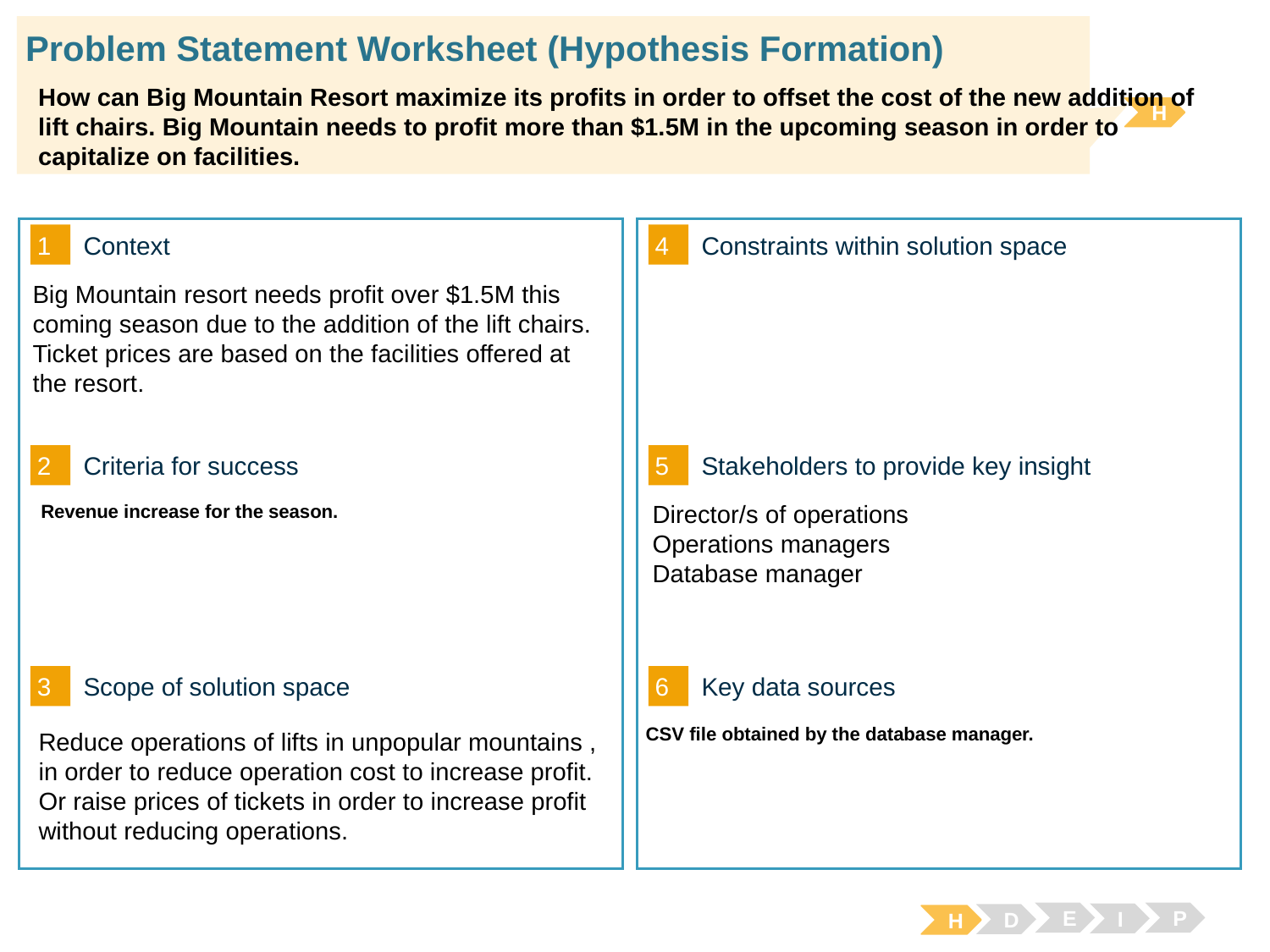

# Problem Statement Worksheet (Hypothesis Formation)
How can Big Mountain Resort maximize its profits in order to offset the cost of the new addition of lift chairs. Big Mountain needs to profit more than $1.5M in the upcoming season in order to capitalize on facilities.
H

1
4
Context
Constraints within solution space

Big Mountain resort needs profit over $1.5M this coming season due to the addition of the lift chairs. Ticket prices are based on the facilities offered at the resort.
2
5
Criteria for success
Stakeholders to provide key insight
Director/s of operations
Operations managers
Database manager
Revenue increase for the season.
3
6
Key data sources
Scope of solution space
CSV file obtained by the database manager.
Reduce operations of lifts in unpopular mountains , in order to reduce operation cost to increase profit. Or raise prices of tickets in order to increase profit without reducing operations.
E
P
I
D
H